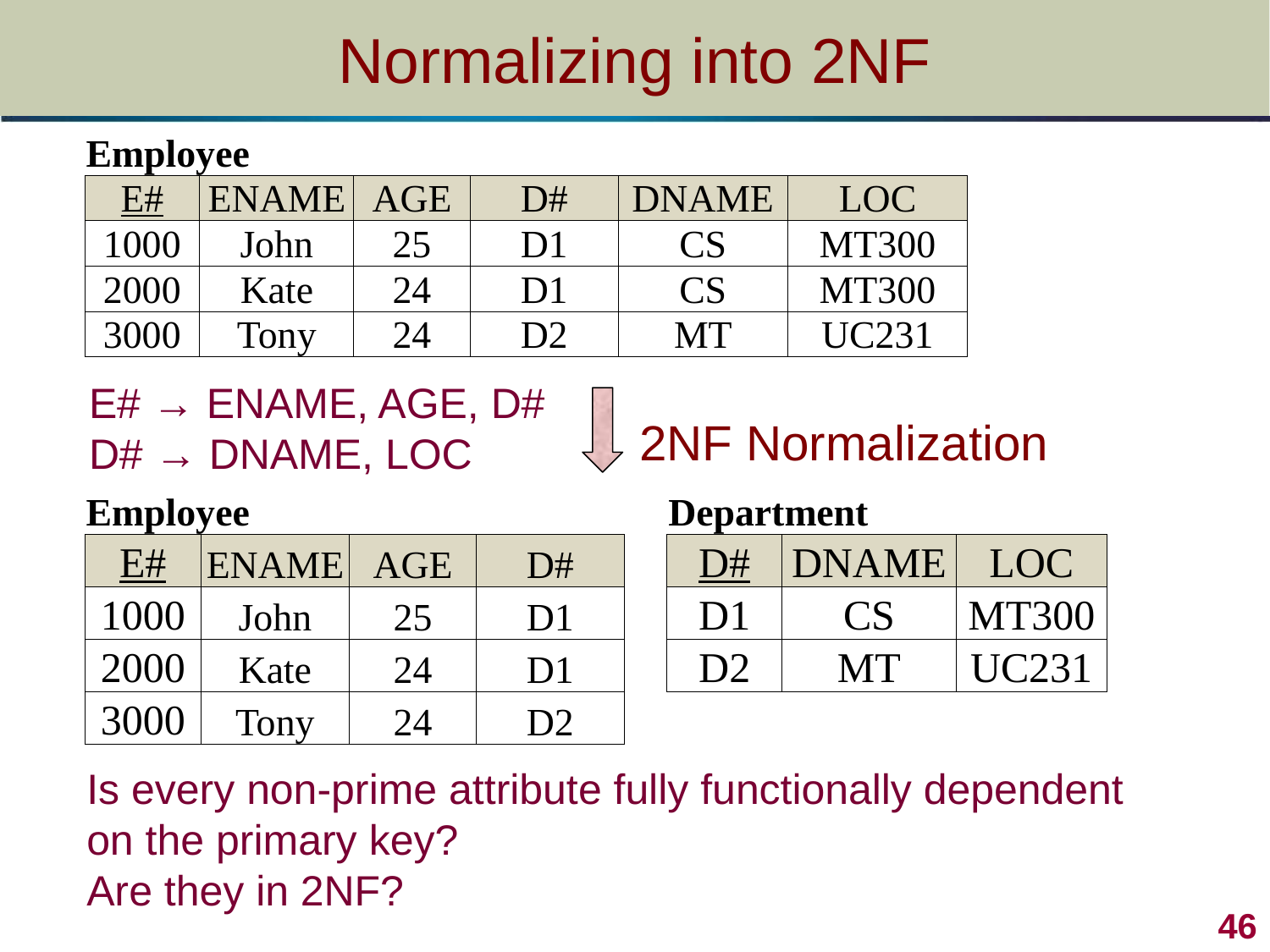

# Normalizing into 2NF
| Employee |  |  |  |  |  |
| --- | --- | --- | --- | --- | --- |
| E# | ENAME | AGE | D# | DNAME | LOC |
| 1000 | John | 25 | D1 | CS | MT300 |
| 2000 | Kate | 24 | D1 | CS | MT300 |
| 3000 | Tony | 24 | D2 | MT | UC231 |
E# → ENAME, AGE, D#
D# → DNAME, LOC

2NF Normalization
| Employee |  |  |  |
| --- | --- | --- | --- |
| E# | ENAME | AGE | D# |
| 1000 | John | 25 | D1 |
| 2000 | Kate | 24 | D1 |
| 3000 | Tony | 24 | D2 |
| Department |  |  |
| --- | --- | --- |
| D# | DNAME | LOC |
| D1 | CS | MT300 |
| D2 | MT | UC231 |
Is every non-prime attribute fully functionally dependent on the primary key?
Are they in 2NF?
46